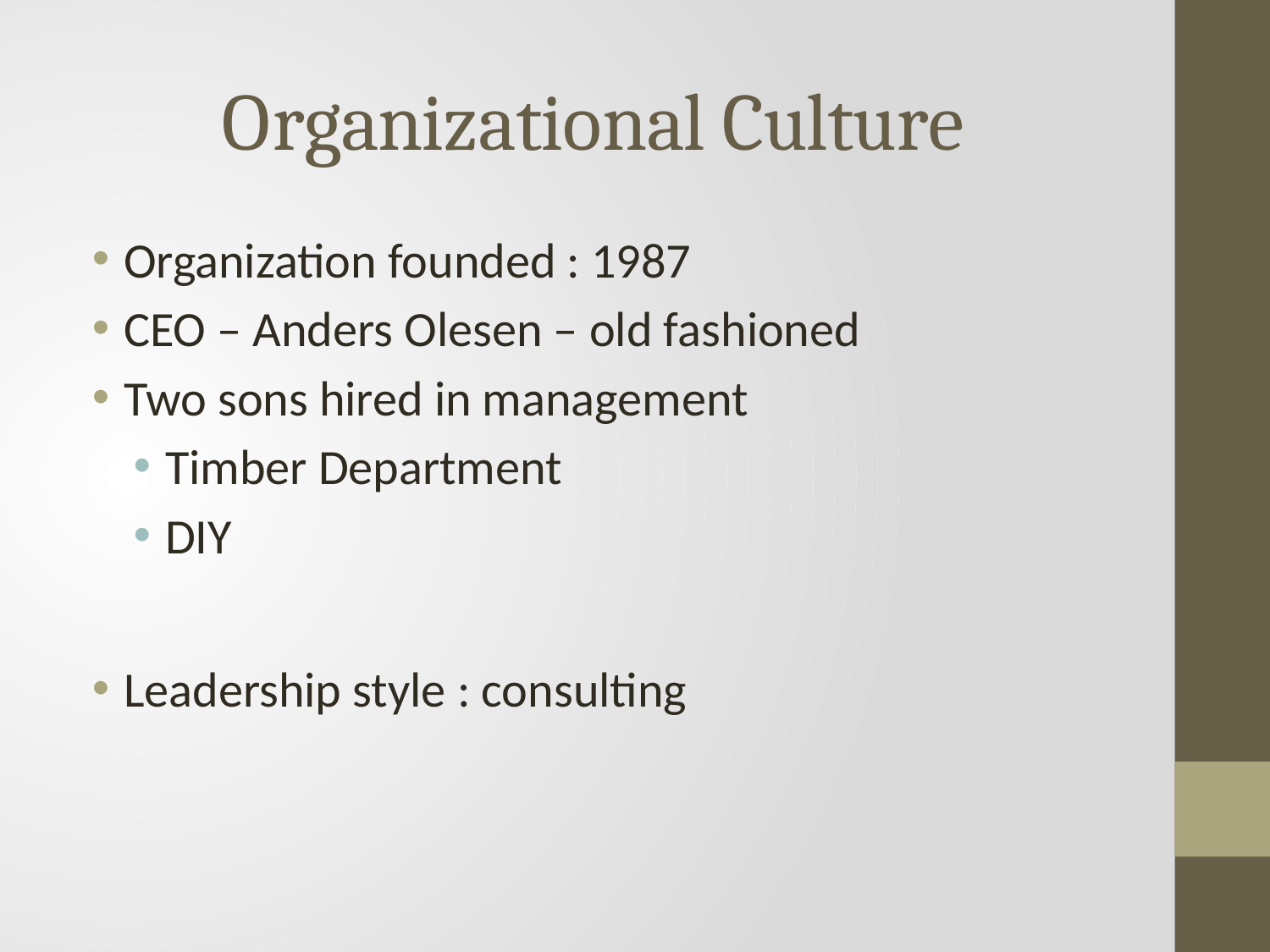

# Organizational Culture
Organization founded : 1987
CEO – Anders Olesen – old fashioned
Two sons hired in management
Timber Department
DIY

Leadership style : consulting